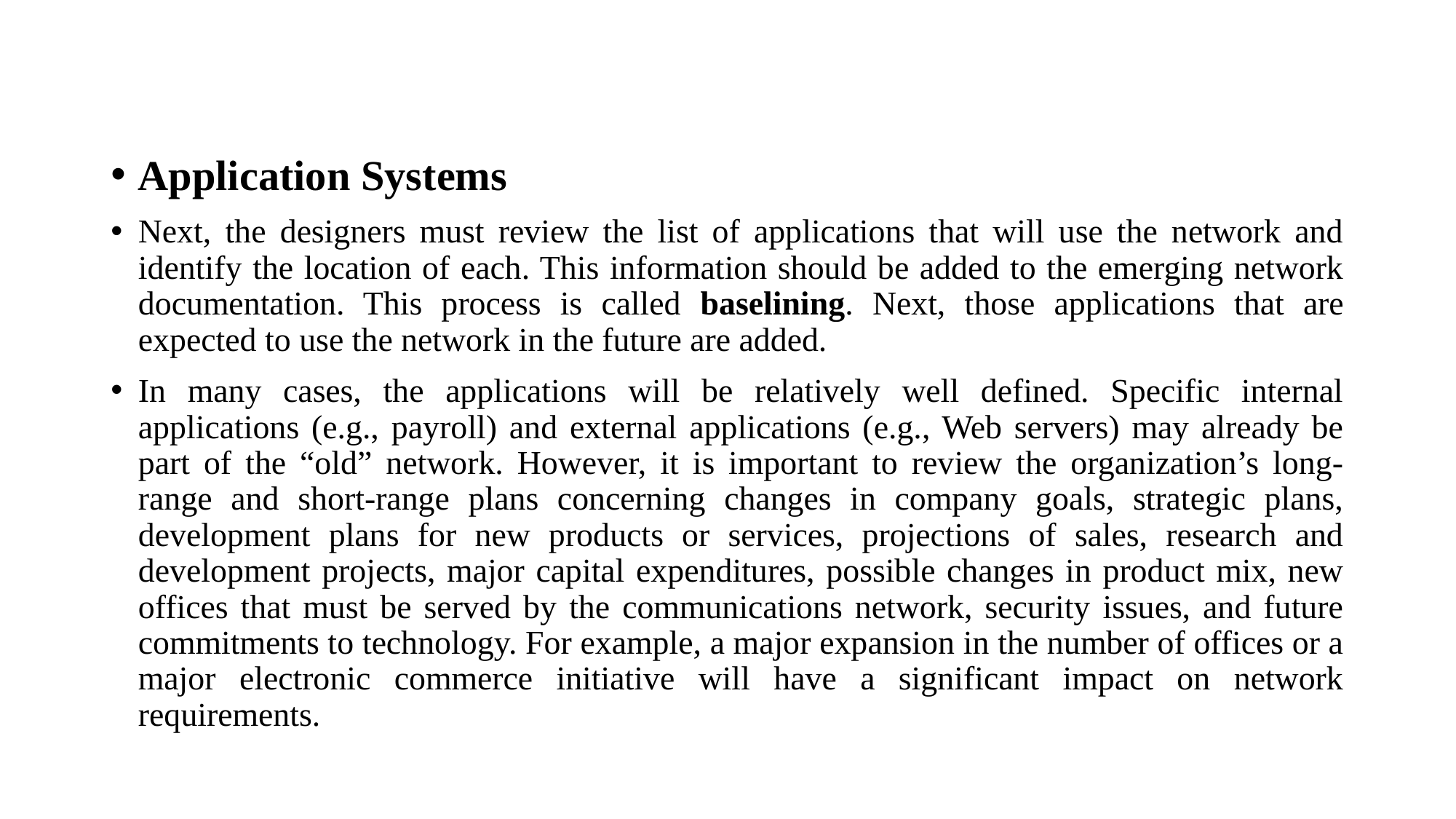

#
Application Systems
Next, the designers must review the list of applications that will use the network and identify the location of each. This information should be added to the emerging network documentation. This process is called baselining. Next, those applications that are expected to use the network in the future are added.
In many cases, the applications will be relatively well defined. Specific internal applications (e.g., payroll) and external applications (e.g., Web servers) may already be part of the “old” network. However, it is important to review the organization’s long-range and short-range plans concerning changes in company goals, strategic plans, development plans for new products or services, projections of sales, research and development projects, major capital expenditures, possible changes in product mix, new offices that must be served by the communications network, security issues, and future commitments to technology. For example, a major expansion in the number of offices or a major electronic commerce initiative will have a significant impact on network requirements.